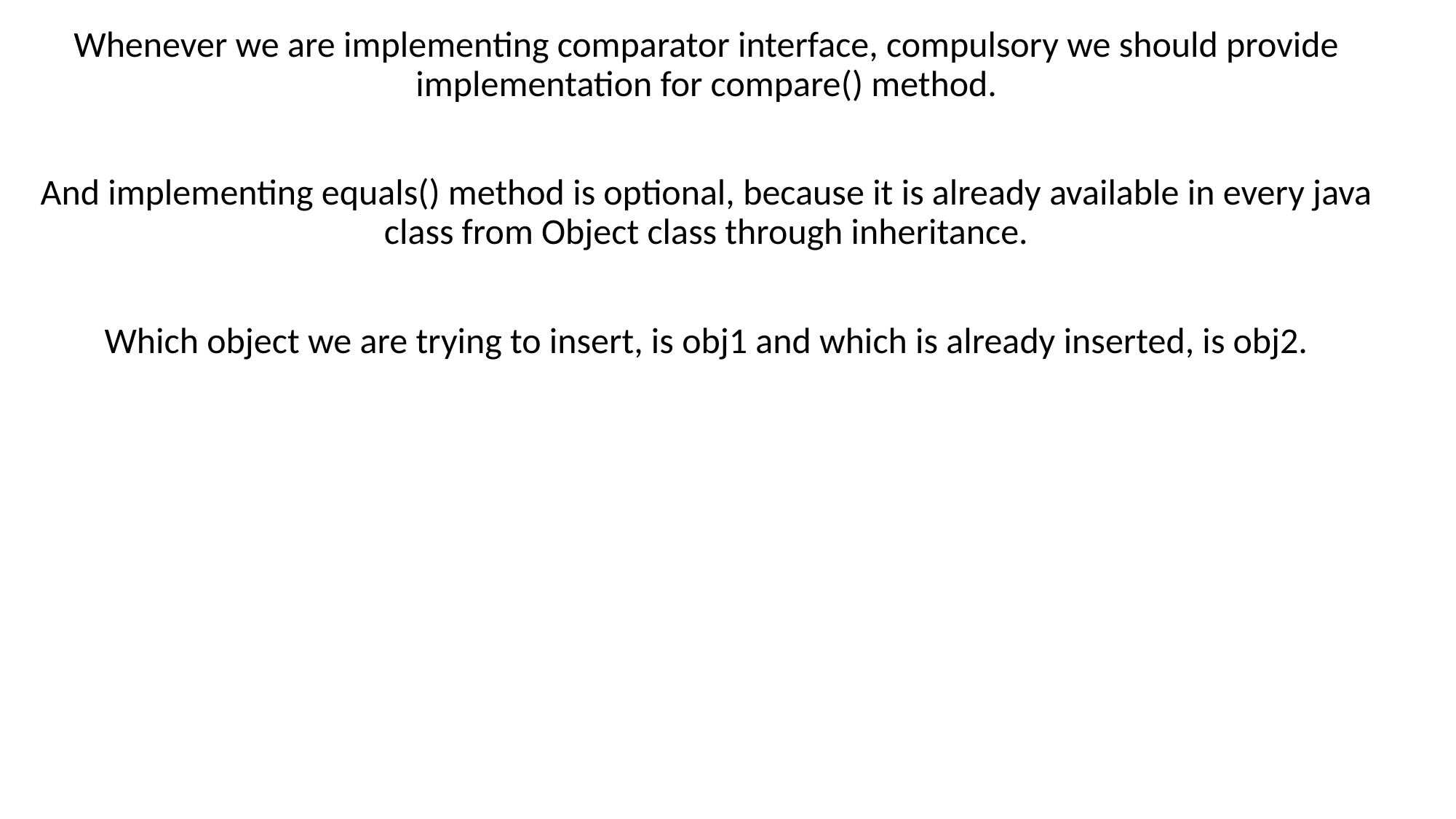

Whenever we are implementing comparator interface, compulsory we should provide implementation for compare() method.

And implementing equals() method is optional, because it is already available in every java class from Object class through inheritance.

Which object we are trying to insert, is obj1 and which is already inserted, is obj2.